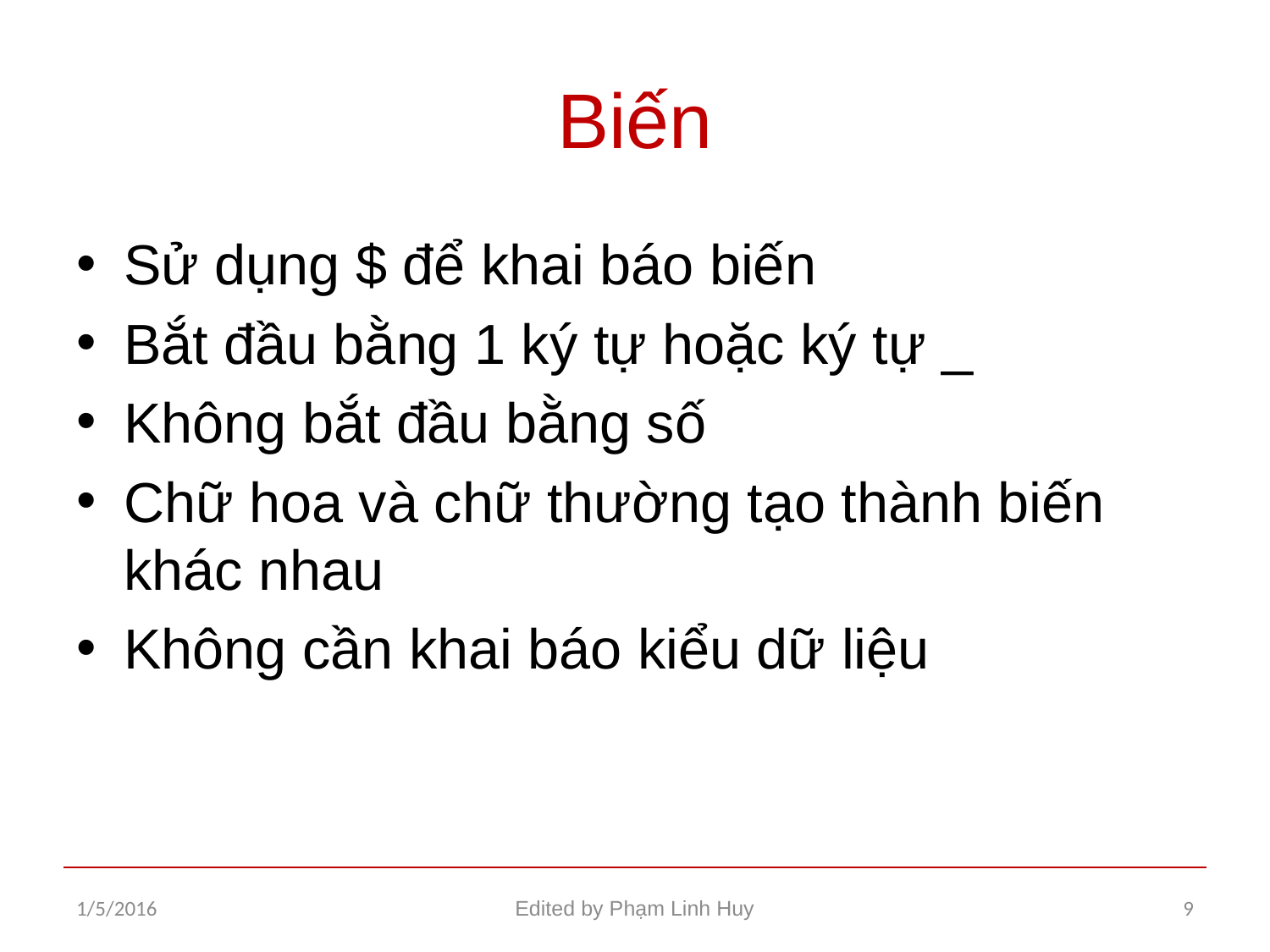

# Biến
Sử dụng $ để khai báo biến
Bắt đầu bằng 1 ký tự hoặc ký tự _
Không bắt đầu bằng số
Chữ hoa và chữ thường tạo thành biến khác nhau
Không cần khai báo kiểu dữ liệu

1/5/2016
Edited by Phạm Linh Huy
9